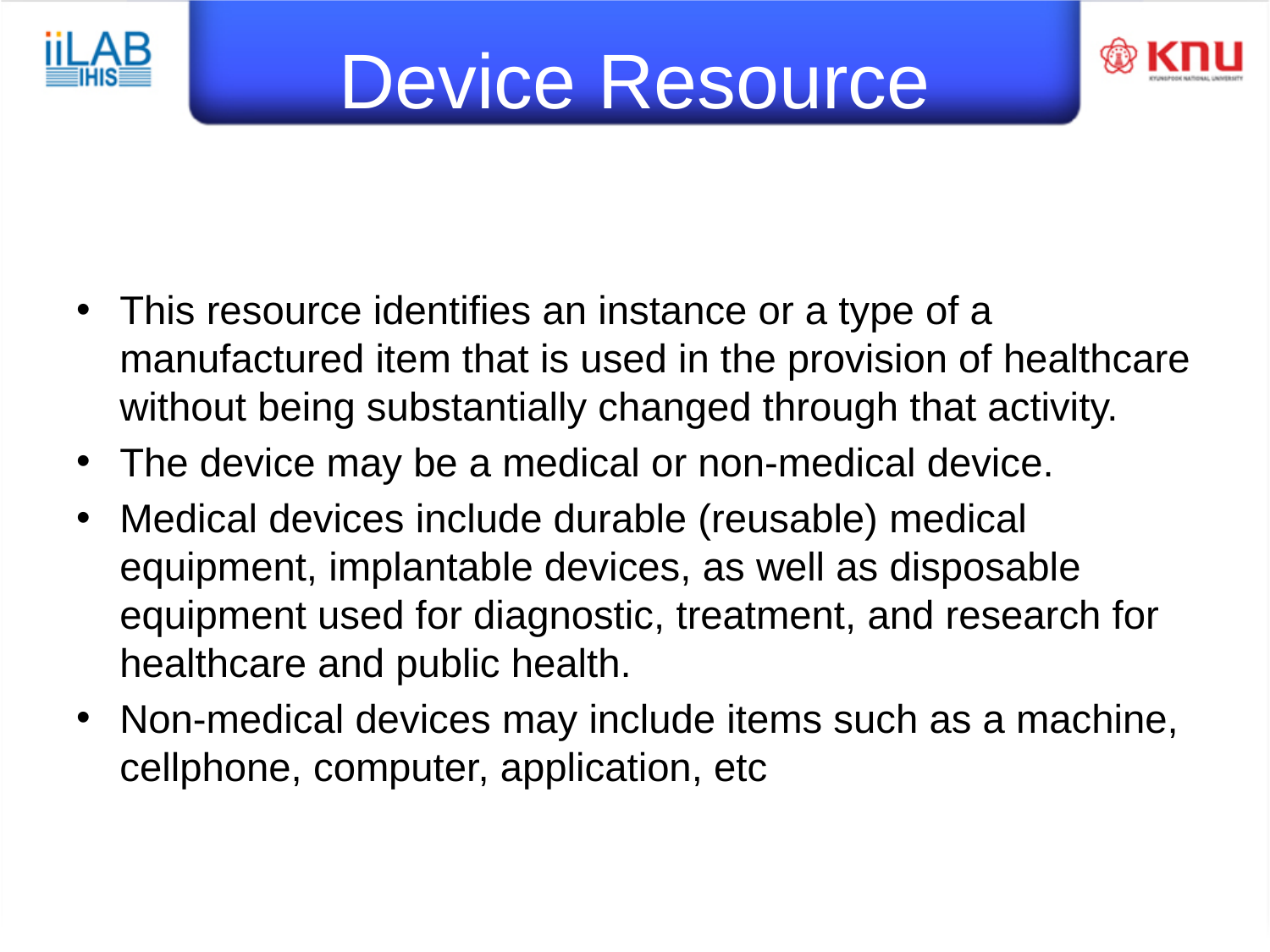

# Device Resource

This resource identifies an instance or a type of a manufactured item that is used in the provision of healthcare without being substantially changed through that activity.
The device may be a medical or non-medical device.
Medical devices include durable (reusable) medical equipment, implantable devices, as well as disposable equipment used for diagnostic, treatment, and research for healthcare and public health.
Non-medical devices may include items such as a machine, cellphone, computer, application, etc